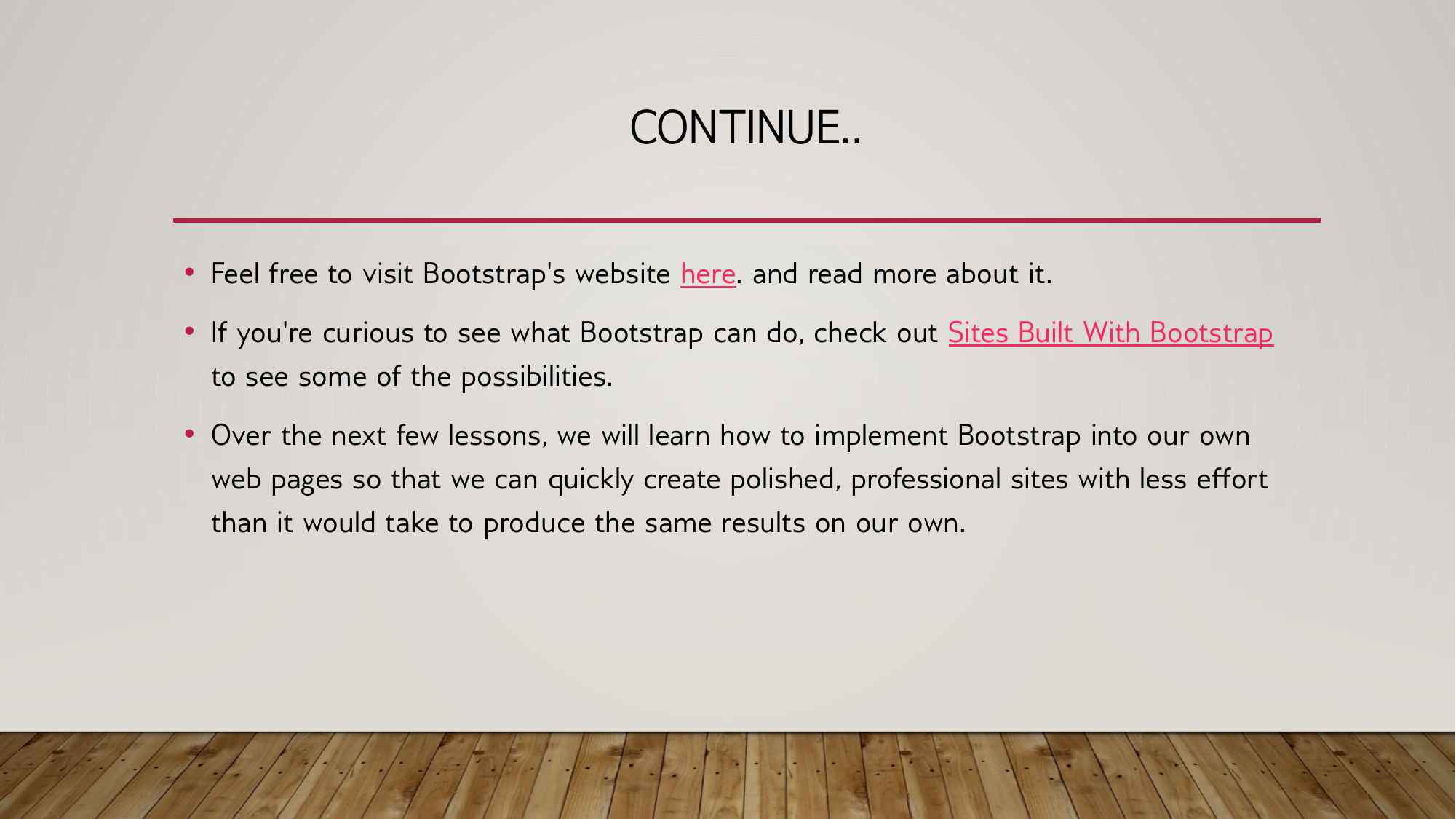

# Continue..
Feel free to visit Bootstrap's website here. and read more about it.
If you're curious to see what Bootstrap can do, check out Sites Built With Bootstrap to see some of the possibilities.
Over the next few lessons, we will learn how to implement Bootstrap into our own web pages so that we can quickly create polished, professional sites with less effort than it would take to produce the same results on our own.